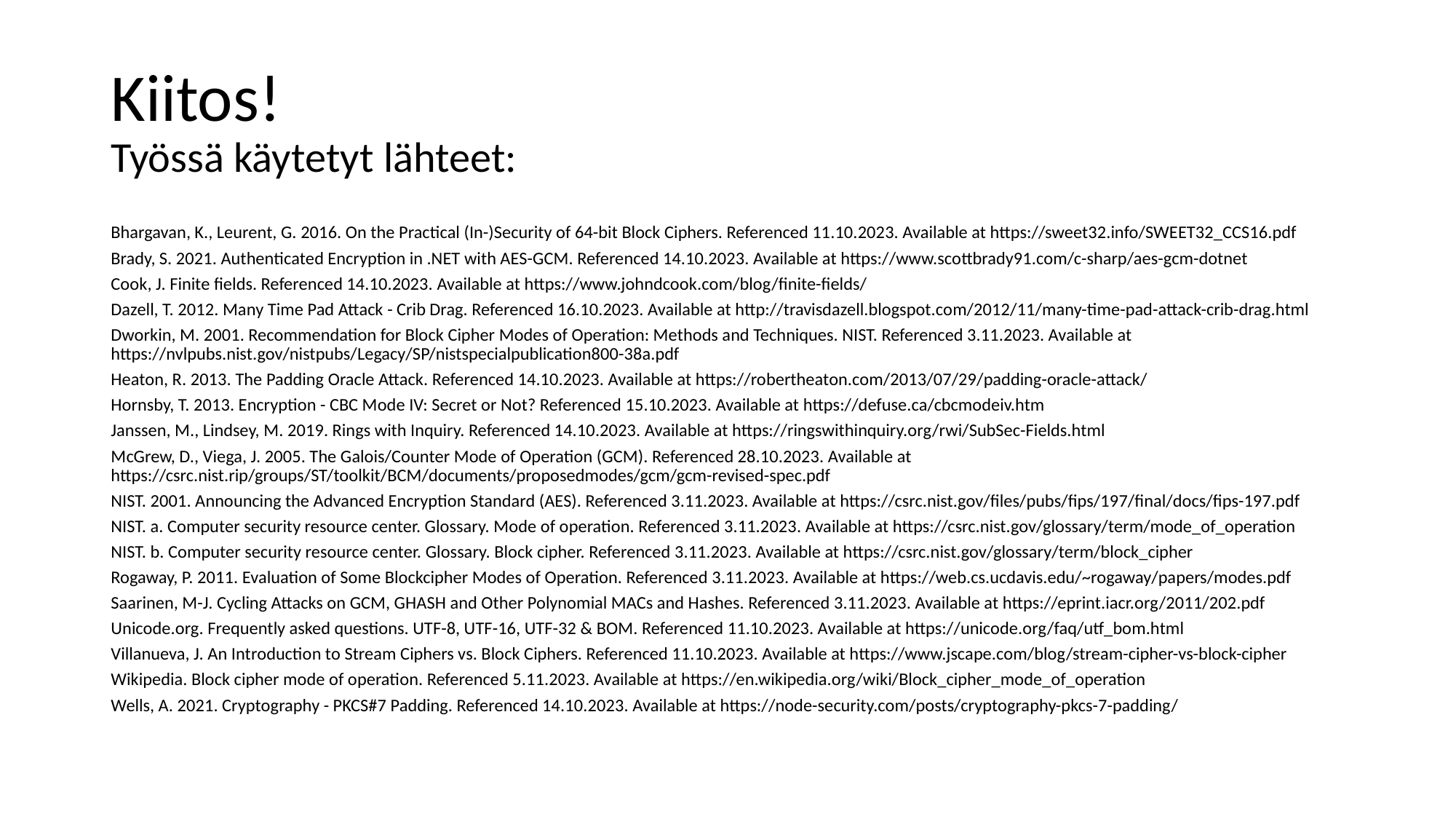

# Kiitos! Työssä käytetyt lähteet:
Bhargavan, K., Leurent, G. 2016. On the Practical (In-)Security of 64-bit Block Ciphers. Referenced 11.10.2023. Available at https://sweet32.info/SWEET32_CCS16.pdf
Brady, S. 2021. Authenticated Encryption in .NET with AES-GCM. Referenced 14.10.2023. Available at https://www.scottbrady91.com/c-sharp/aes-gcm-dotnet
Cook, J. Finite fields. Referenced 14.10.2023. Available at https://www.johndcook.com/blog/finite-fields/
Dazell, T. 2012. Many Time Pad Attack - Crib Drag. Referenced 16.10.2023. Available at http://travisdazell.blogspot.com/2012/11/many-time-pad-attack-crib-drag.html
Dworkin, M. 2001. Recommendation for Block Cipher Modes of Operation: Methods and Techniques. NIST. Referenced 3.11.2023. Available at https://nvlpubs.nist.gov/nistpubs/Legacy/SP/nistspecialpublication800-38a.pdf
Heaton, R. 2013. The Padding Oracle Attack. Referenced 14.10.2023. Available at https://robertheaton.com/2013/07/29/padding-oracle-attack/
Hornsby, T. 2013. Encryption - CBC Mode IV: Secret or Not? Referenced 15.10.2023. Available at https://defuse.ca/cbcmodeiv.htm
Janssen, M., Lindsey, M. 2019. Rings with Inquiry. Referenced 14.10.2023. Available at https://ringswithinquiry.org/rwi/SubSec-Fields.html
McGrew, D., Viega, J. 2005. The Galois/Counter Mode of Operation (GCM). Referenced 28.10.2023. Available at https://csrc.nist.rip/groups/ST/toolkit/BCM/documents/proposedmodes/gcm/gcm-revised-spec.pdf
NIST. 2001. Announcing the Advanced Encryption Standard (AES). Referenced 3.11.2023. Available at https://csrc.nist.gov/files/pubs/fips/197/final/docs/fips-197.pdf
NIST. a. Computer security resource center. Glossary. Mode of operation. Referenced 3.11.2023. Available at https://csrc.nist.gov/glossary/term/mode_of_operation
NIST. b. Computer security resource center. Glossary. Block cipher. Referenced 3.11.2023. Available at https://csrc.nist.gov/glossary/term/block_cipher
Rogaway, P. 2011. Evaluation of Some Blockcipher Modes of Operation. Referenced 3.11.2023. Available at https://web.cs.ucdavis.edu/~rogaway/papers/modes.pdf
Saarinen, M-J. Cycling Attacks on GCM, GHASH and Other Polynomial MACs and Hashes. Referenced 3.11.2023. Available at https://eprint.iacr.org/2011/202.pdf
Unicode.org. Frequently asked questions. UTF-8, UTF-16, UTF-32 & BOM. Referenced 11.10.2023. Available at https://unicode.org/faq/utf_bom.html
Villanueva, J. An Introduction to Stream Ciphers vs. Block Ciphers. Referenced 11.10.2023. Available at https://www.jscape.com/blog/stream-cipher-vs-block-cipher
Wikipedia. Block cipher mode of operation. Referenced 5.11.2023. Available at https://en.wikipedia.org/wiki/Block_cipher_mode_of_operation
Wells, A. 2021. Cryptography - PKCS#7 Padding. Referenced 14.10.2023. Available at https://node-security.com/posts/cryptography-pkcs-7-padding/